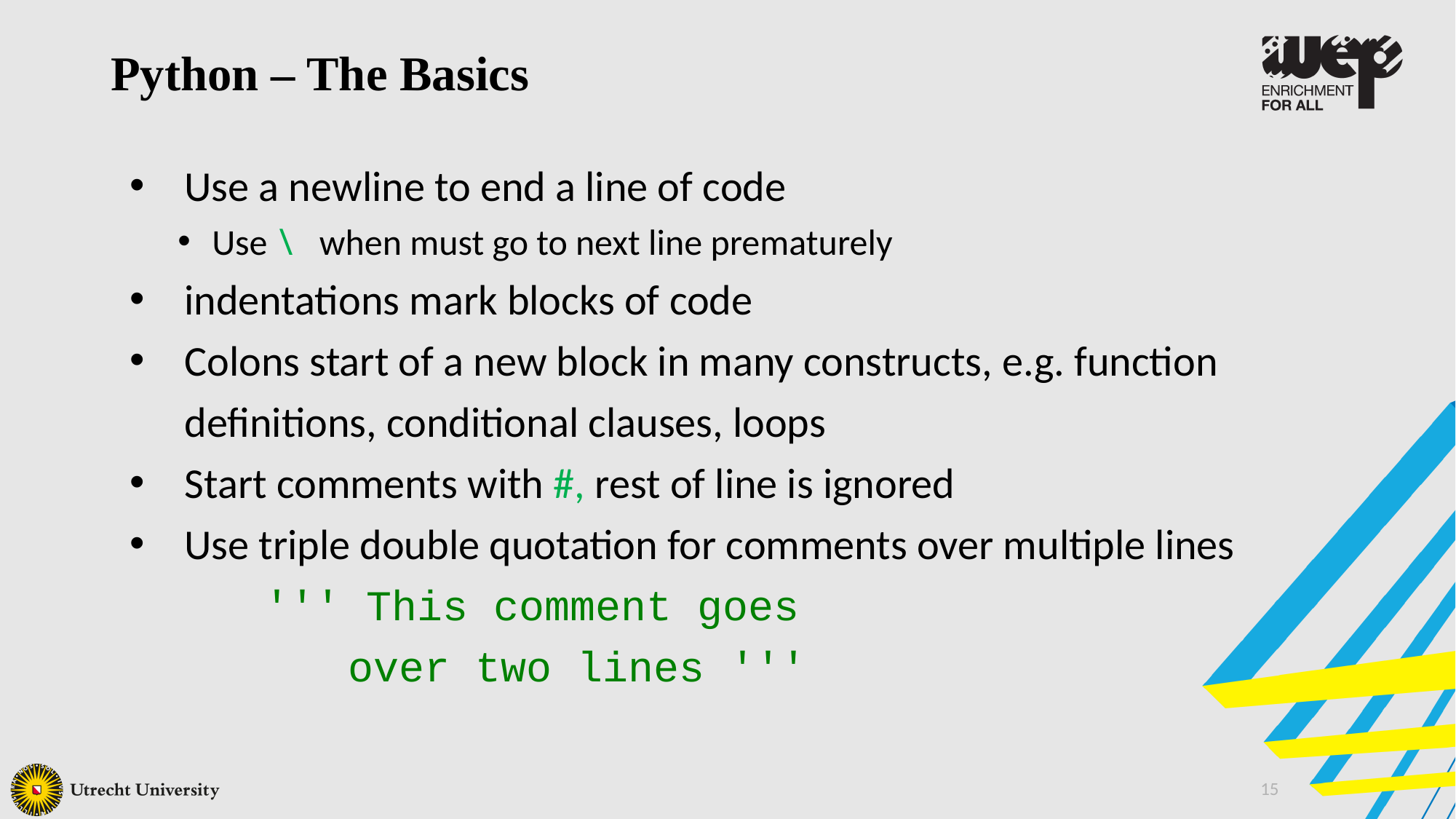

Python – The Basics
Use a newline to end a line of code
Use \ when must go to next line prematurely
indentations mark blocks of code
Colons start of a new block in many constructs, e.g. function definitions, conditional clauses, loops
Start comments with #, rest of line is ignored
Use triple double quotation for comments over multiple lines
	 ''' This comment goes
		over two lines '''
15